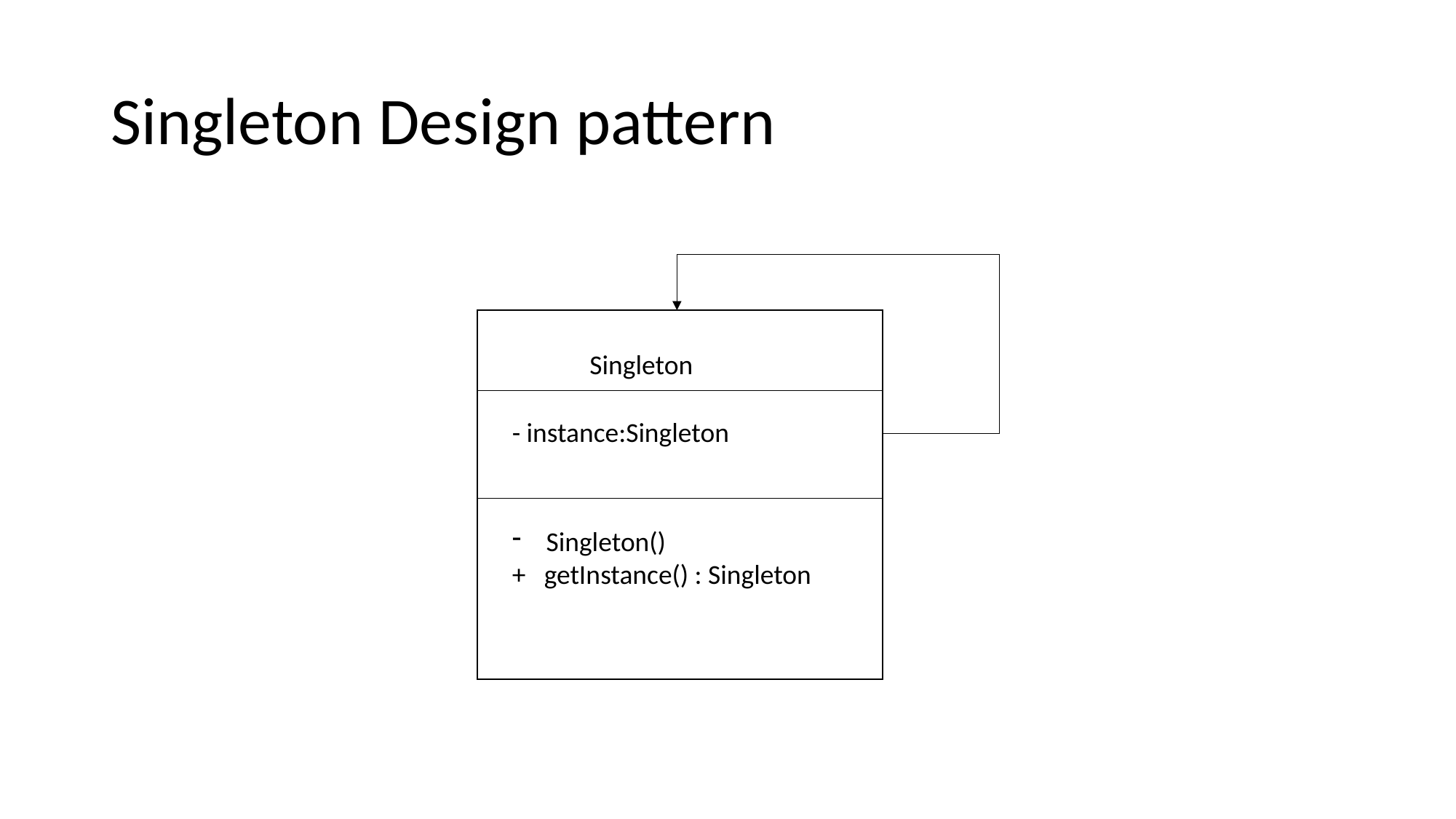

# Singleton Design pattern

Singleton
- instance:Singleton
Singleton()
+   getInstance() : Singleton